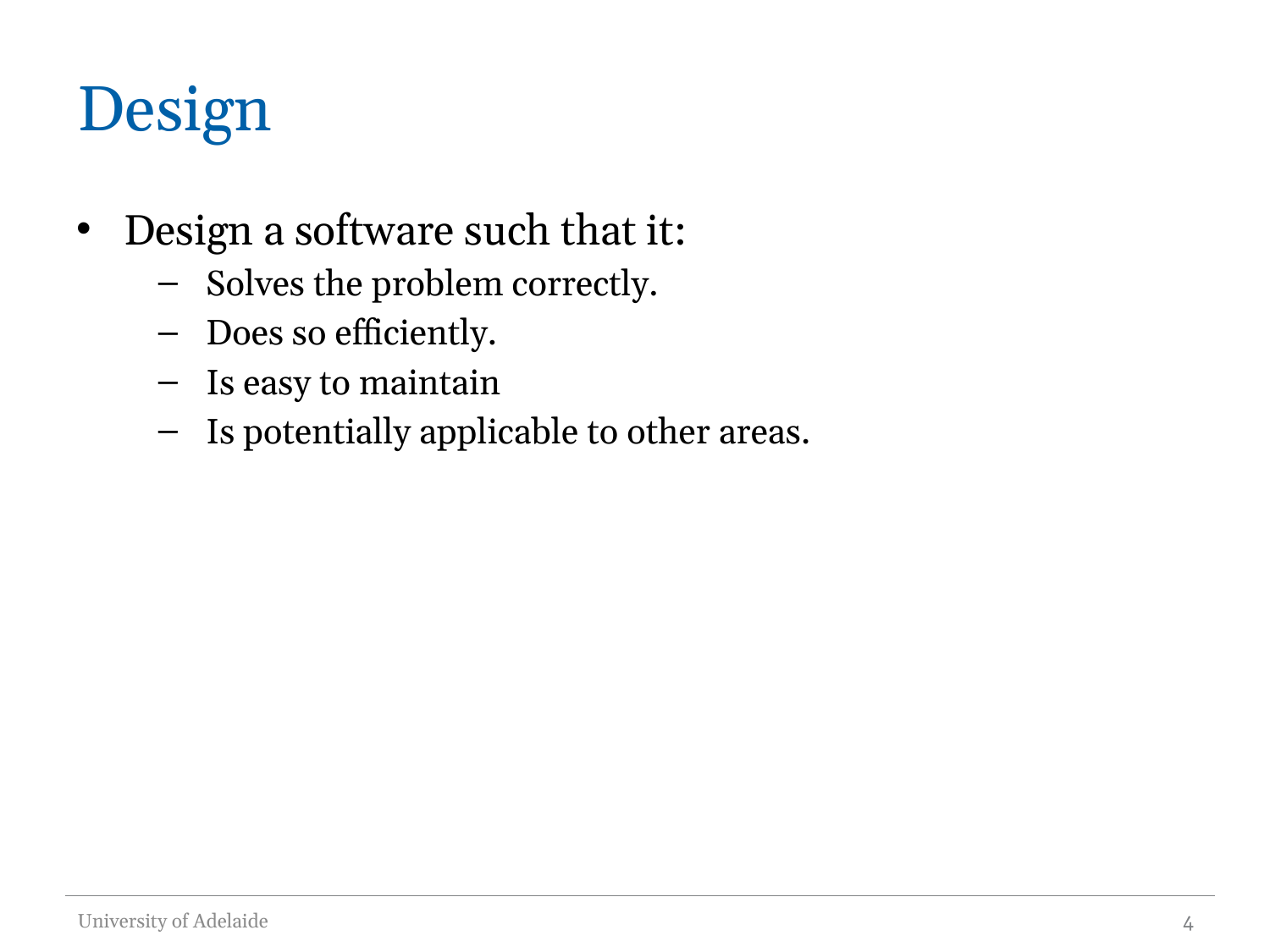

# Design
Design a software such that it:
Solves the problem correctly.
Does so efficiently.
Is easy to maintain
Is potentially applicable to other areas.

University of Adelaide
4